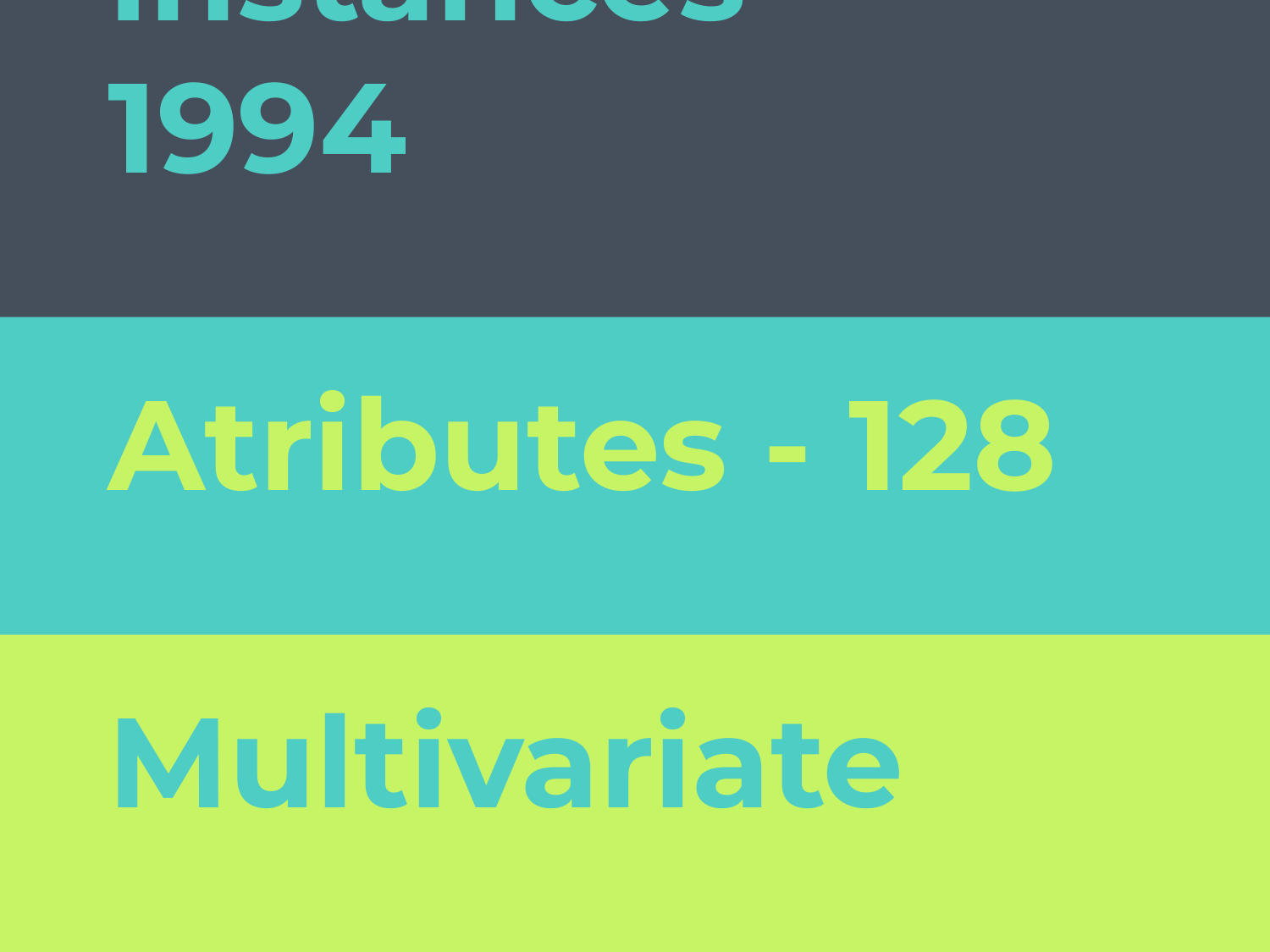

Instances - 1994

Atributes - 128
Multivariate